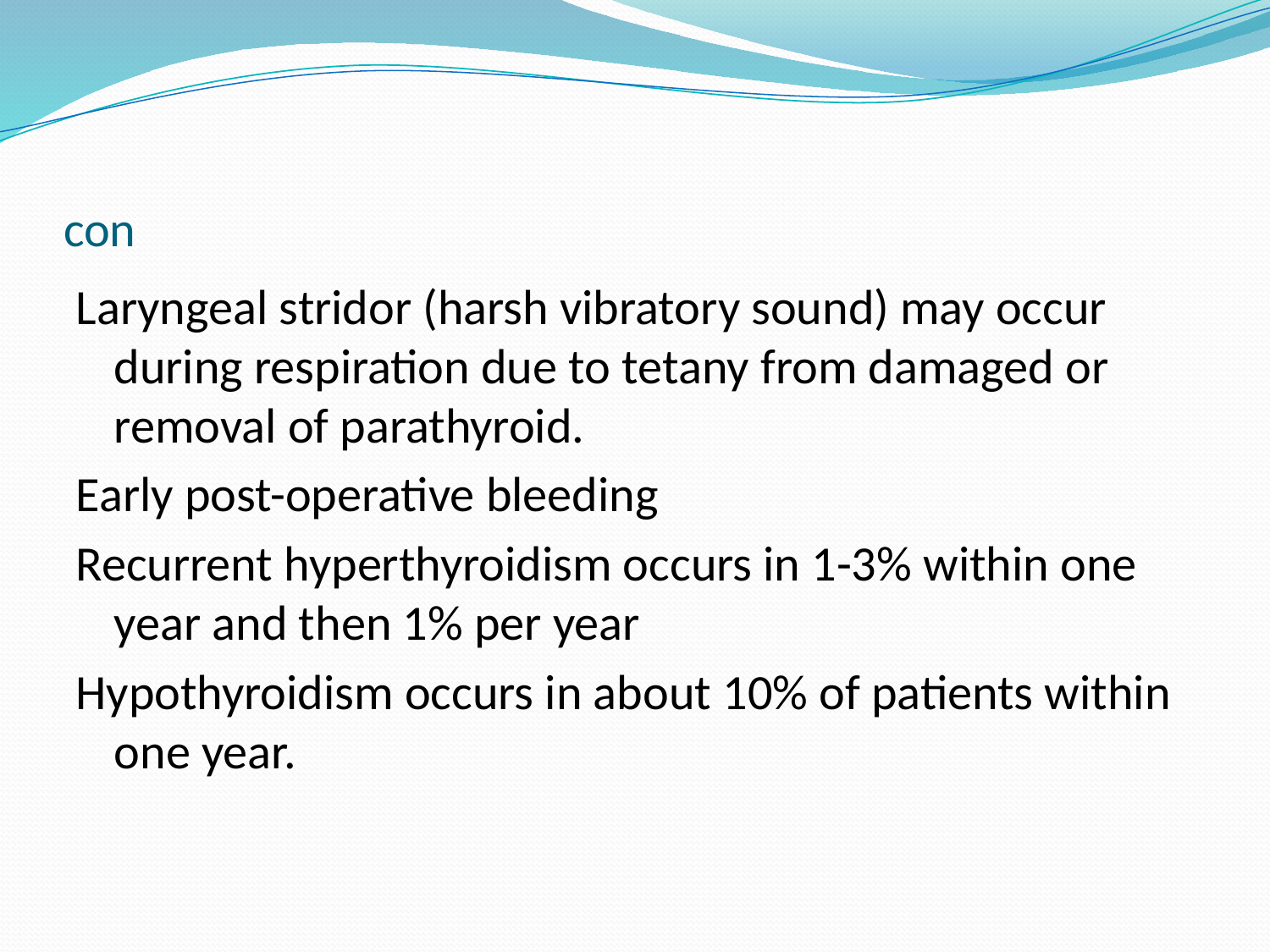

# con
Laryngeal stridor (harsh vibratory sound) may occur during respiration due to tetany from damaged or removal of parathyroid.
Early post-operative bleeding
Recurrent hyperthyroidism occurs in 1-3% within one year and then 1% per year
Hypothyroidism occurs in about 10% of patients within one year.